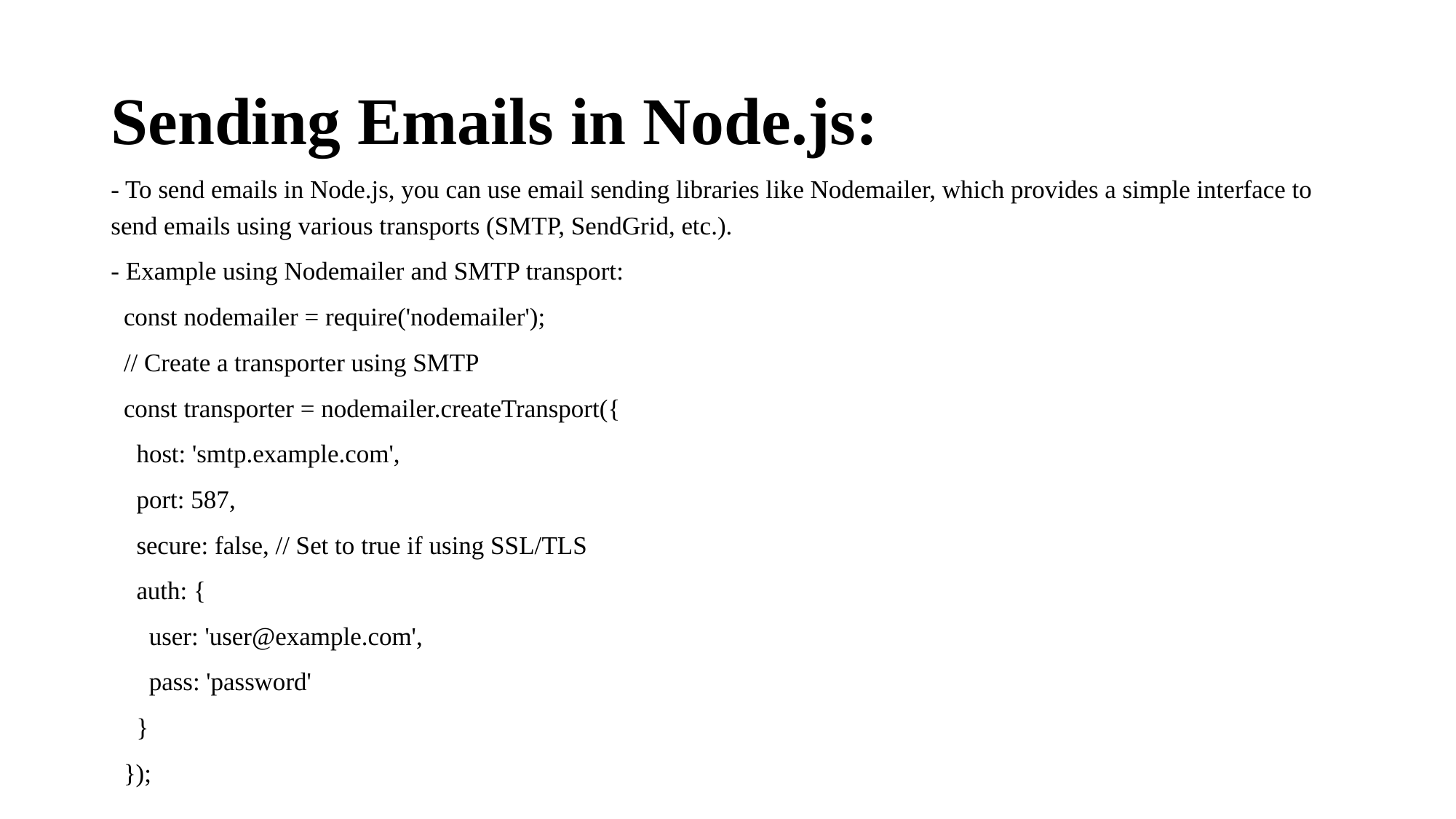

# Sending Emails in Node.js:
- To send emails in Node.js, you can use email sending libraries like Nodemailer, which provides a simple interface to send emails using various transports (SMTP, SendGrid, etc.).
- Example using Nodemailer and SMTP transport:
  const nodemailer = require('nodemailer');
  // Create a transporter using SMTP
  const transporter = nodemailer.createTransport({
    host: 'smtp.example.com',
    port: 587,
    secure: false, // Set to true if using SSL/TLS
    auth: {
      user: 'user@example.com',
      pass: 'password'
    }
  });